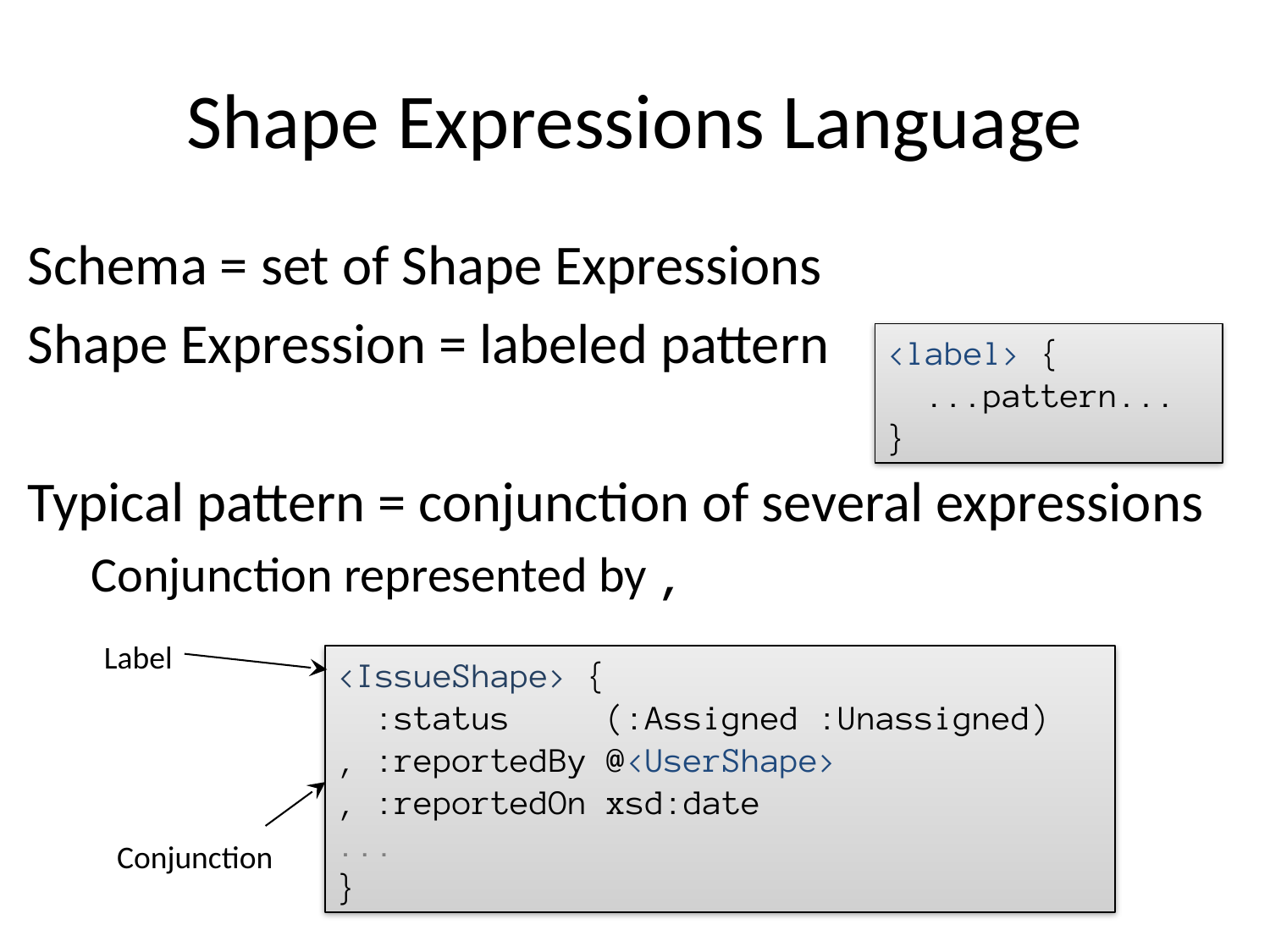

# Shape Expressions Language
Schema = set of Shape Expressions
Shape Expression = labeled pattern

Typical pattern = conjunction of several expressions
Conjunction represented by ,
<label> {
  ...pattern...
}
Label
<IssueShape> {
  :status     (:Assigned :Unassigned)
, :reportedBy @<UserShape>
, :reportedOn xsd:date
...
}
Conjunction